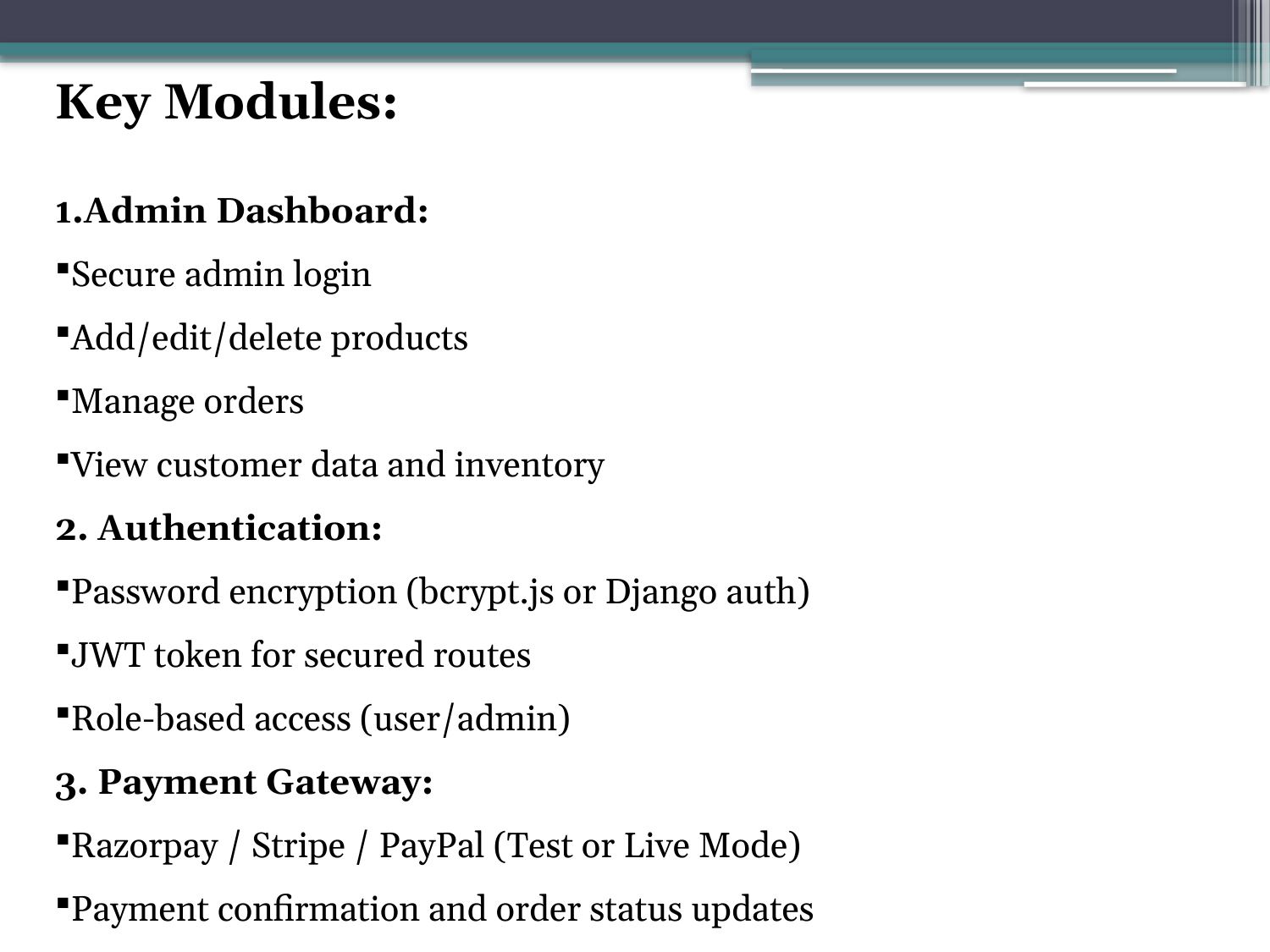

Key Modules:

1.Admin Dashboard:
Secure admin login
Add/edit/delete products
Manage orders
View customer data and inventory
2. Authentication:
Password encryption (bcrypt.js or Django auth)
JWT token for secured routes
Role-based access (user/admin)
3. Payment Gateway:
Razorpay / Stripe / PayPal (Test or Live Mode)
Payment confirmation and order status updates